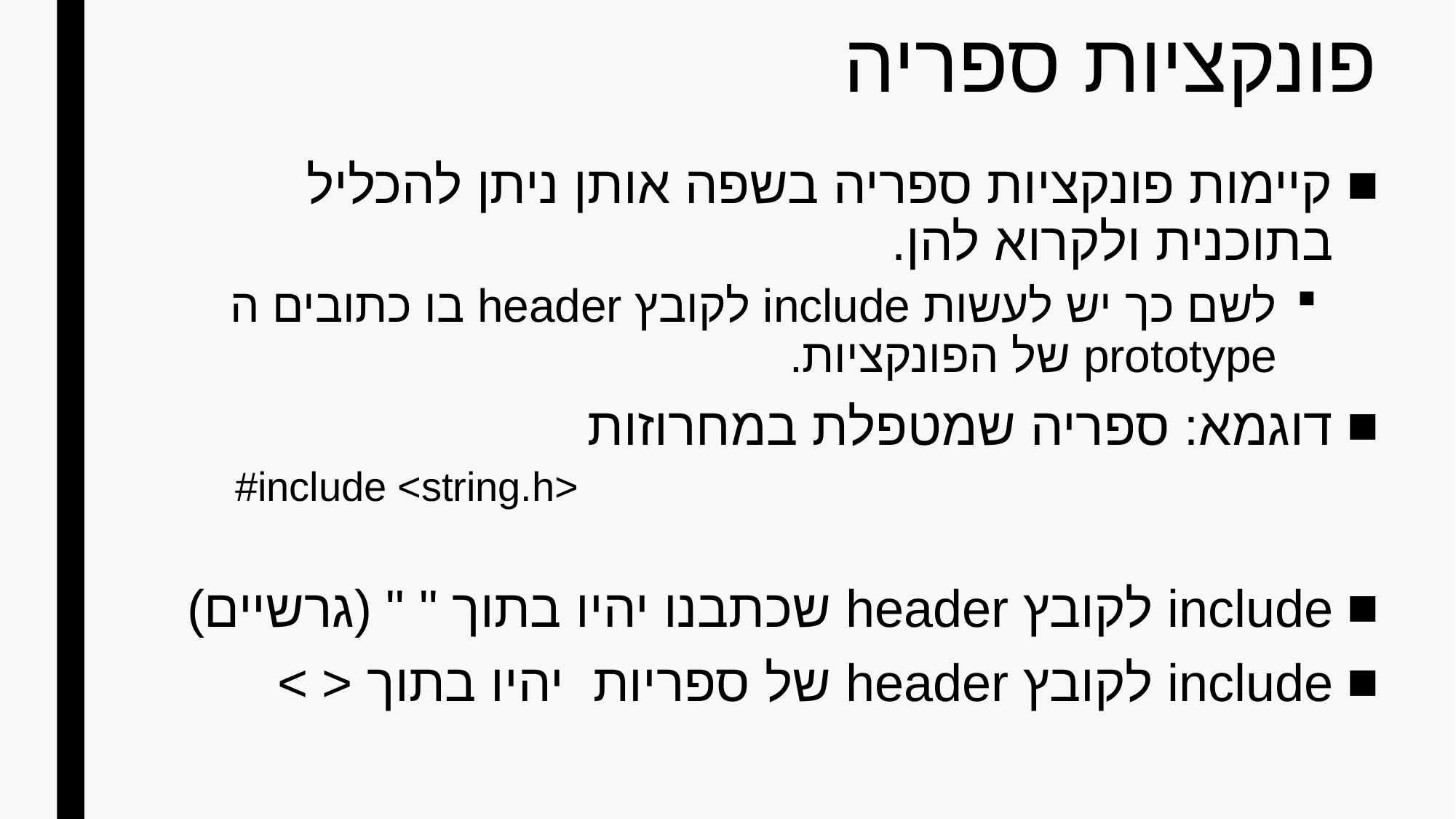

# פונקציות ספריה
קיימות פונקציות ספריה בשפה אותן ניתן להכליל בתוכנית ולקרוא להן.
לשם כך יש לעשות include לקובץ header בו כתובים ה prototype של הפונקציות.
דוגמא: ספריה שמטפלת במחרוזות
#include <string.h>

include לקובץ header שכתבנו יהיו בתוך " " (גרשיים)
include לקובץ header של ספריות  יהיו בתוך < >